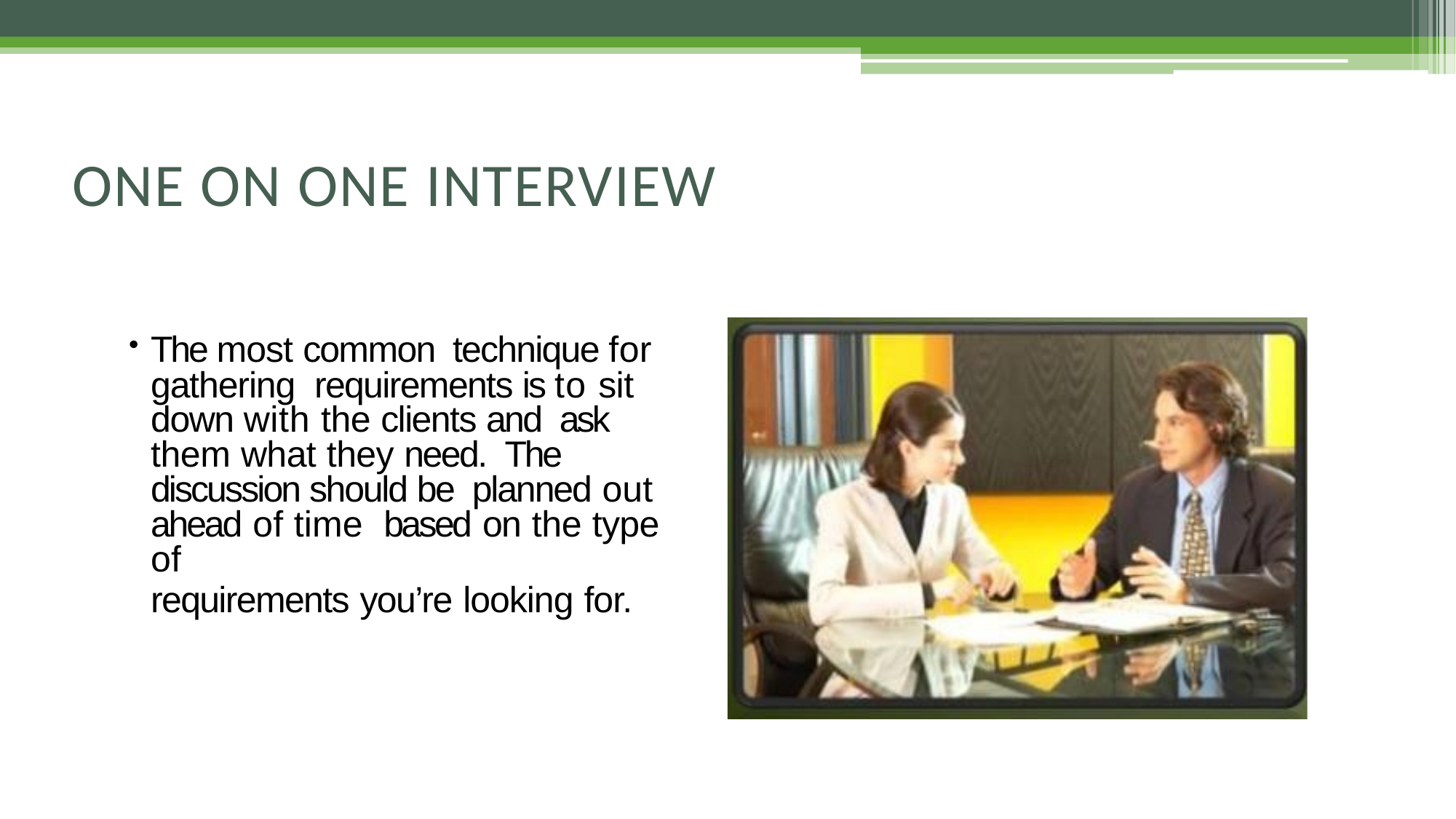

# ONE ON ONE INTERVIEW

The most common  technique for gathering  requirements is to sit  down with the clients and  ask them what they need.  The discussion should be  planned out ahead of time  based on the type of
requirements you’re looking for.